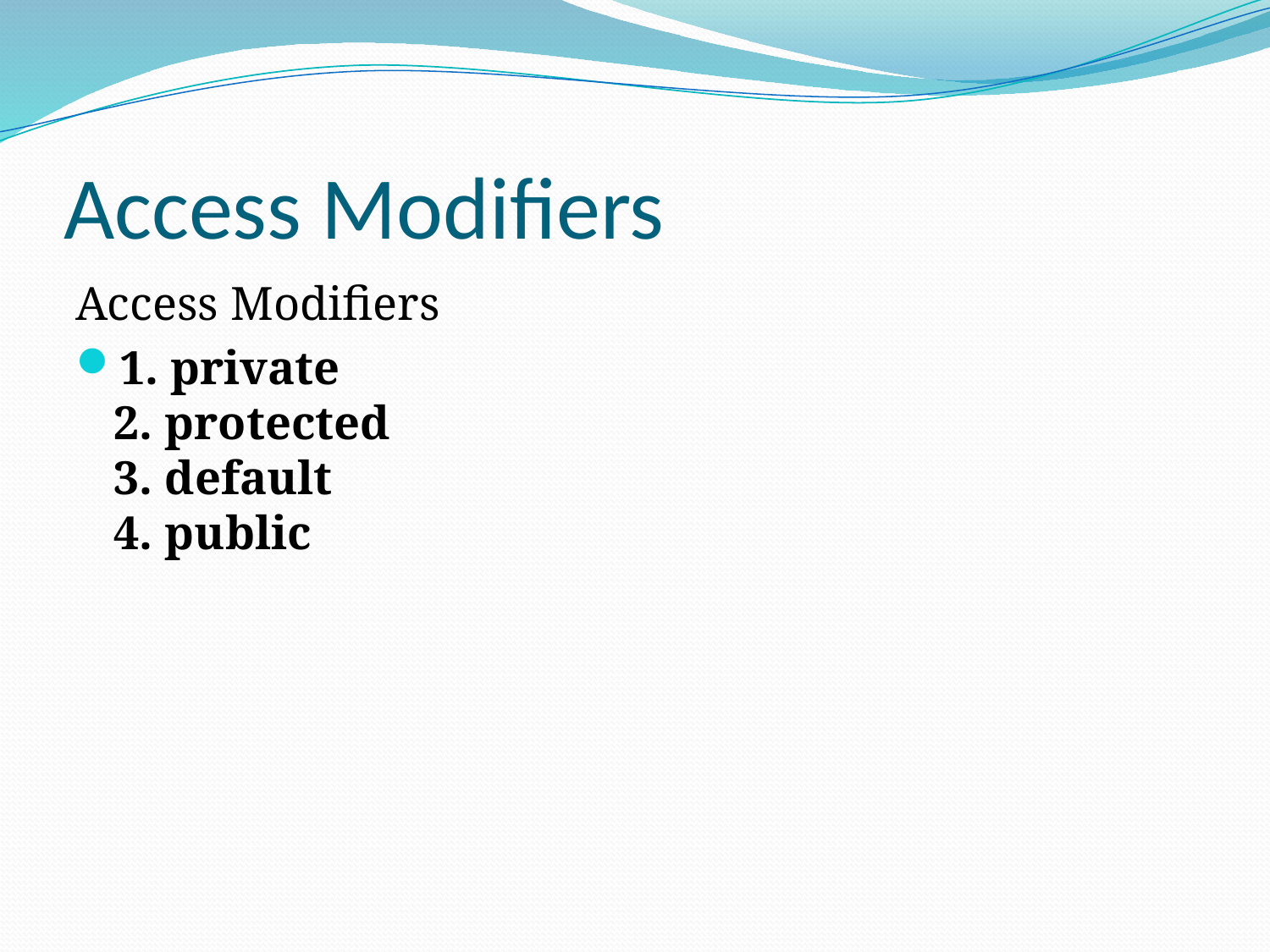

# Access Modifiers
Access Modifiers
1. private
2. protected
3. default
4. public